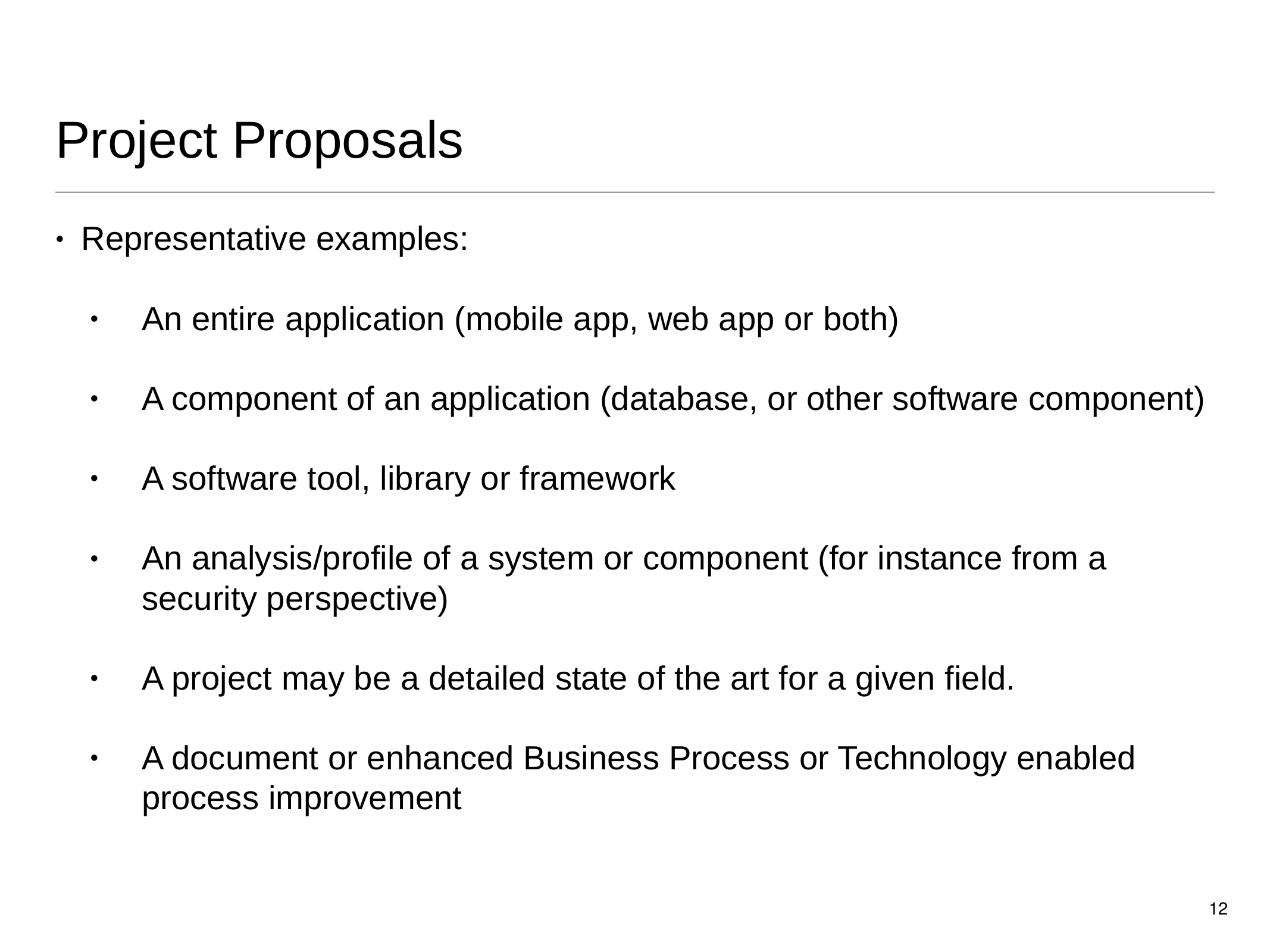

# Project Proposals
Representative examples:
An entire application (mobile app, web app or both)
A component of an application (database, or other software component)
A software tool, library or framework
An analysis/profile of a system or component (for instance from a security perspective)
A project may be a detailed state of the art for a given field.
A document or enhanced Business Process or Technology enabled process improvement
12